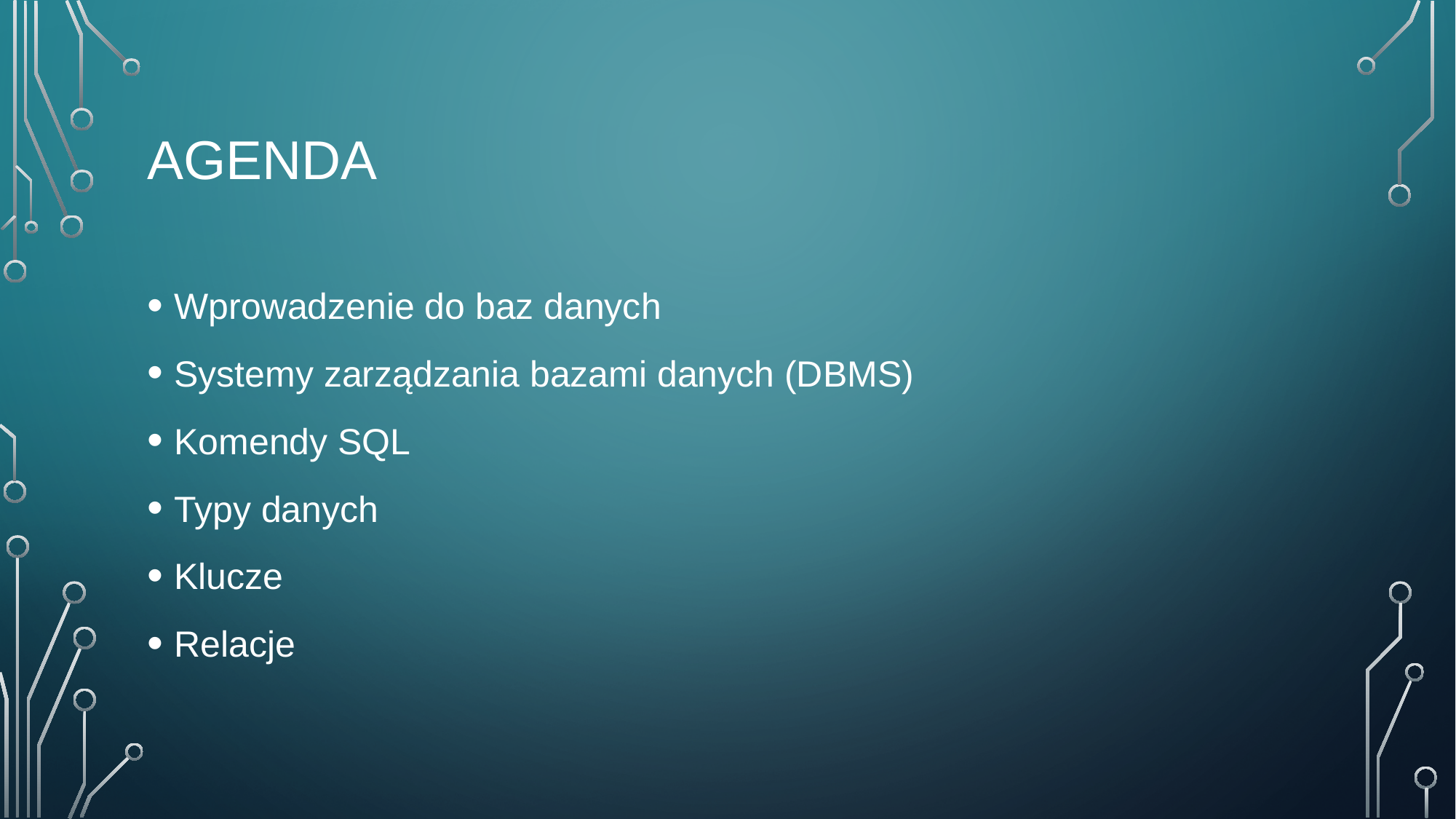

# Agenda
Wprowadzenie do baz danych
Systemy zarządzania bazami danych (DBMS)
Komendy SQL
Typy danych
Klucze
Relacje